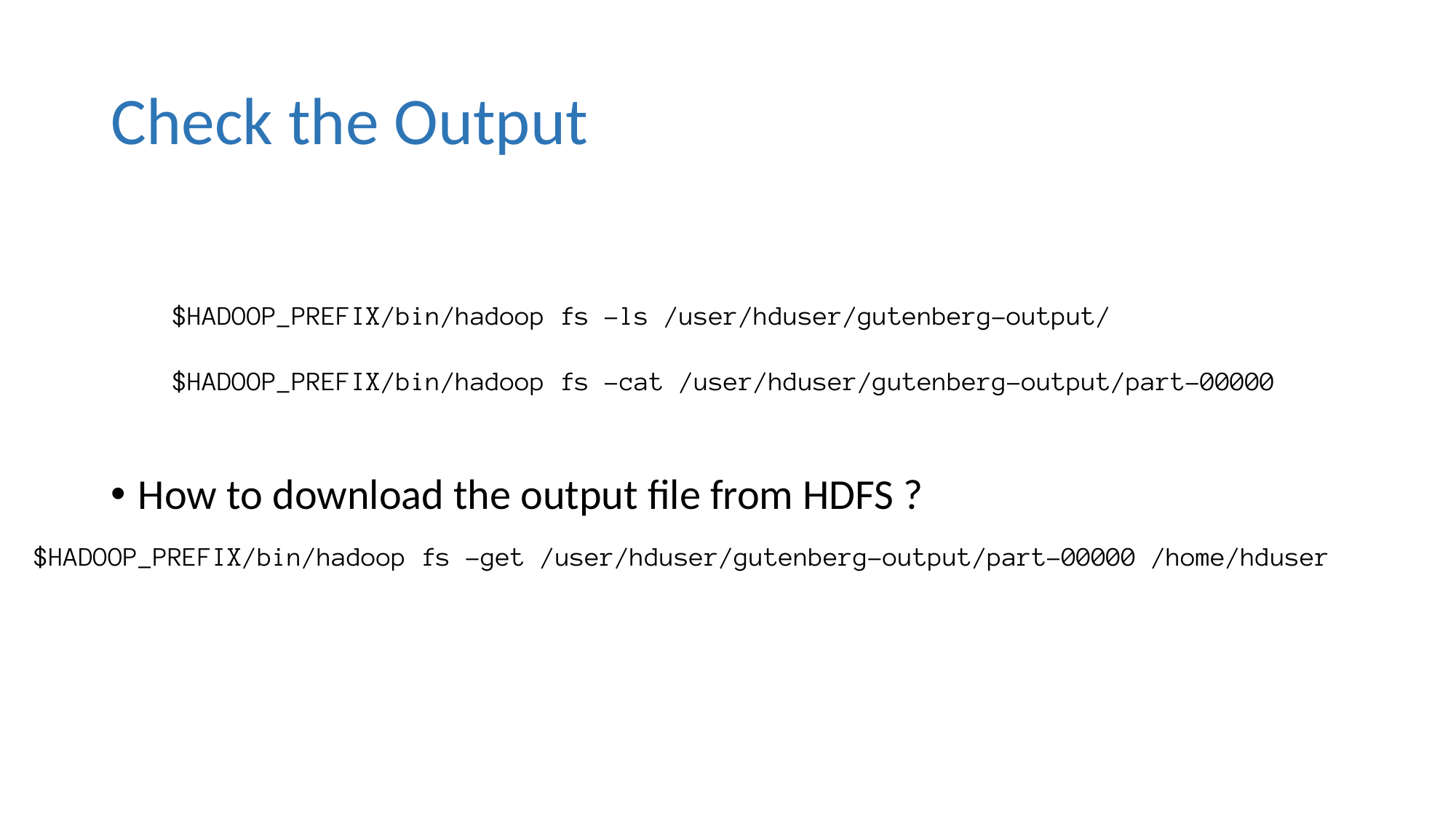

# Check the Output

How to download the output file from HDFS ?
$HADOOP_PREFIX/bin/hadoop fs -ls /user/hduser/gutenberg-output/

$HADOOP_PREFIX/bin/hadoop fs -cat /user/hduser/gutenberg-output/part-00000
$HADOOP_PREFIX/bin/hadoop fs -get /user/hduser/gutenberg-output/part-00000 /home/hduser